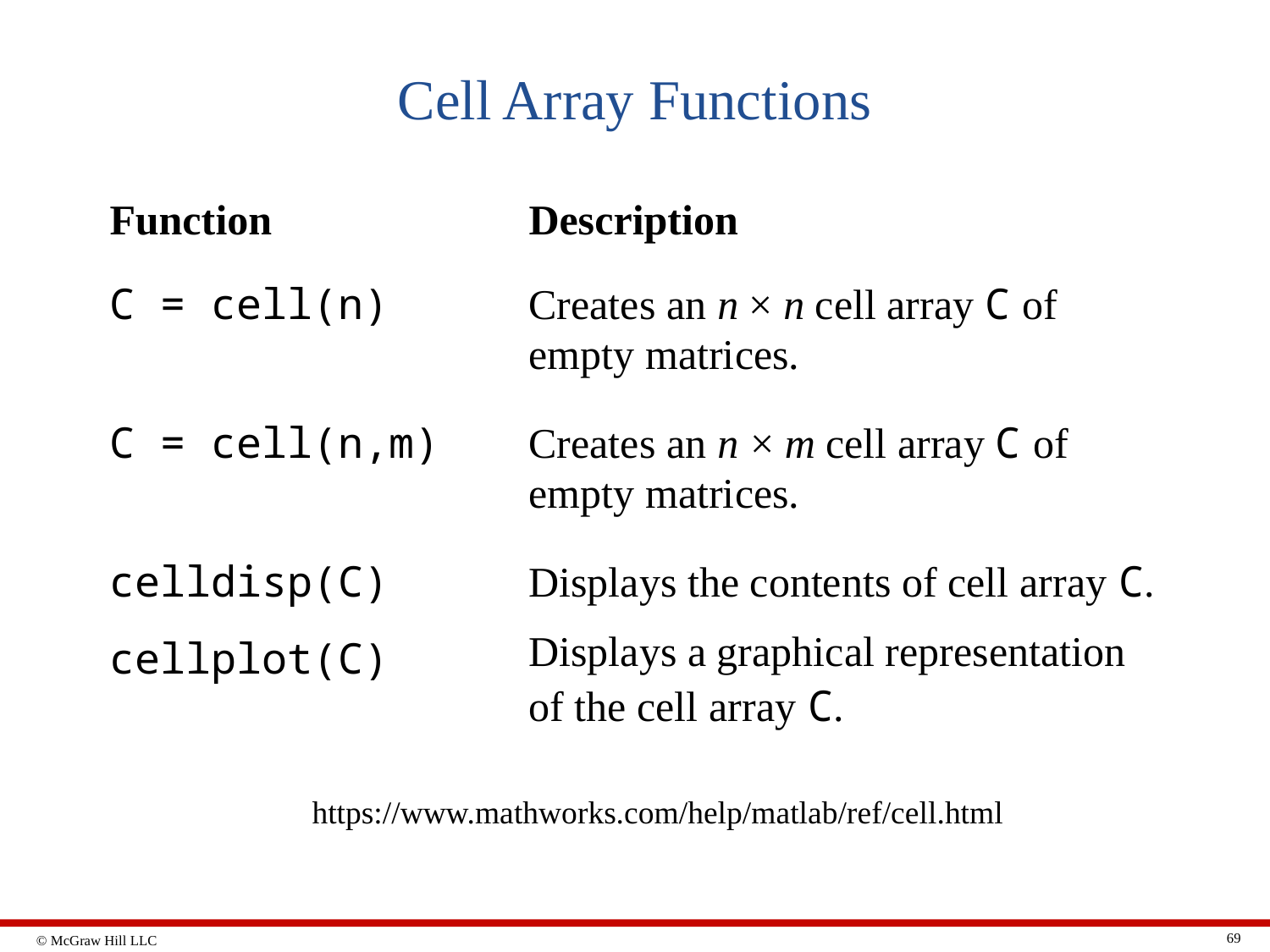

# Cell Array Functions
| Function | Description |
| --- | --- |
| C = cell(n) | Creates an n × n cell array C of empty matrices. |
| C = cell(n,m) | Creates an n × m cell array C of empty matrices. |
| celldisp(C) | Displays the contents of cell array C. |
| cellplot(C) | Displays a graphical representation of the cell array C. |
https://www.mathworks.com/help/matlab/ref/cell.html
69